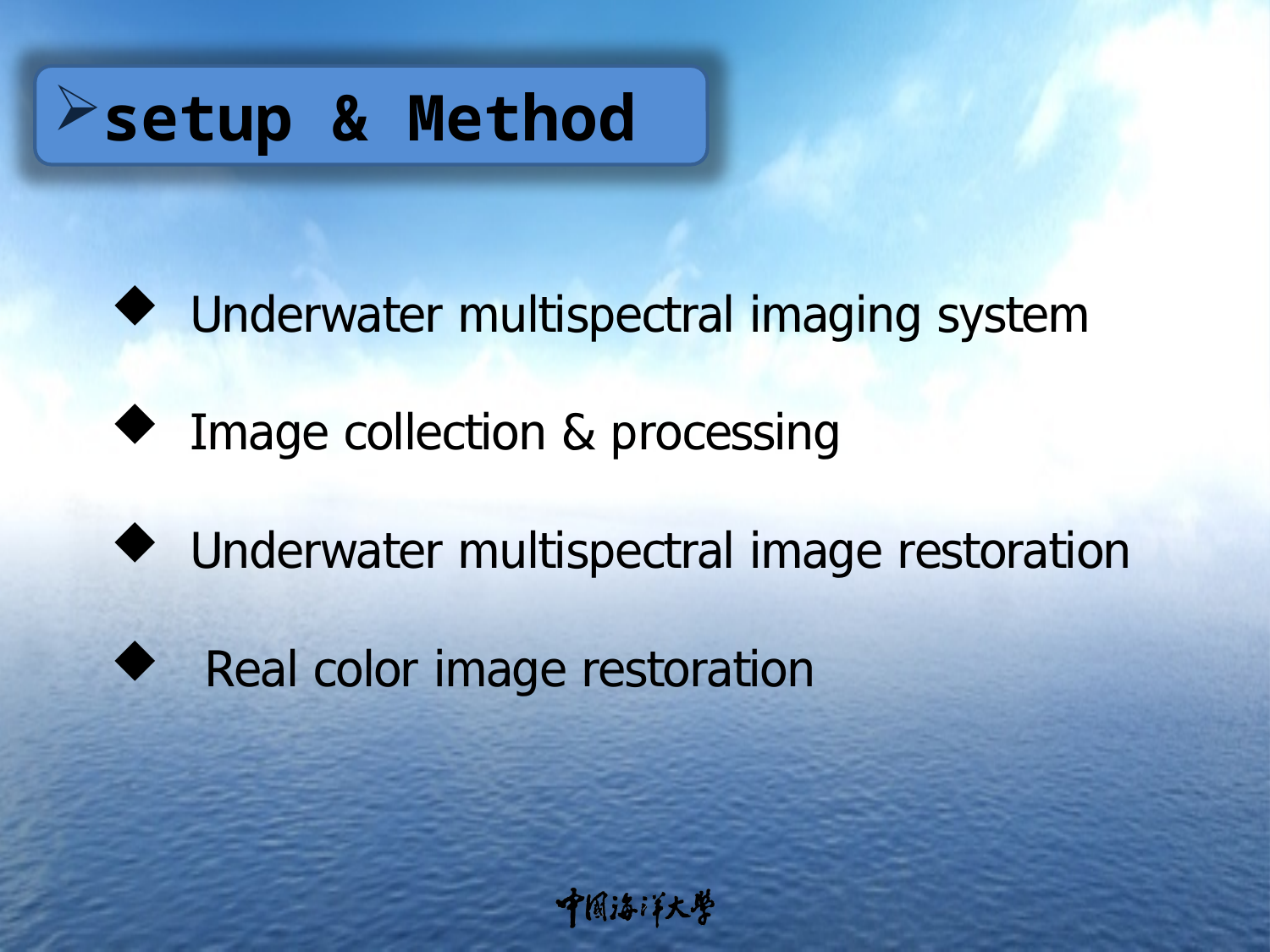

setup & Method
Underwater multispectral imaging system

Image collection & processing

Underwater multispectral image restoration

 Real color image restoration